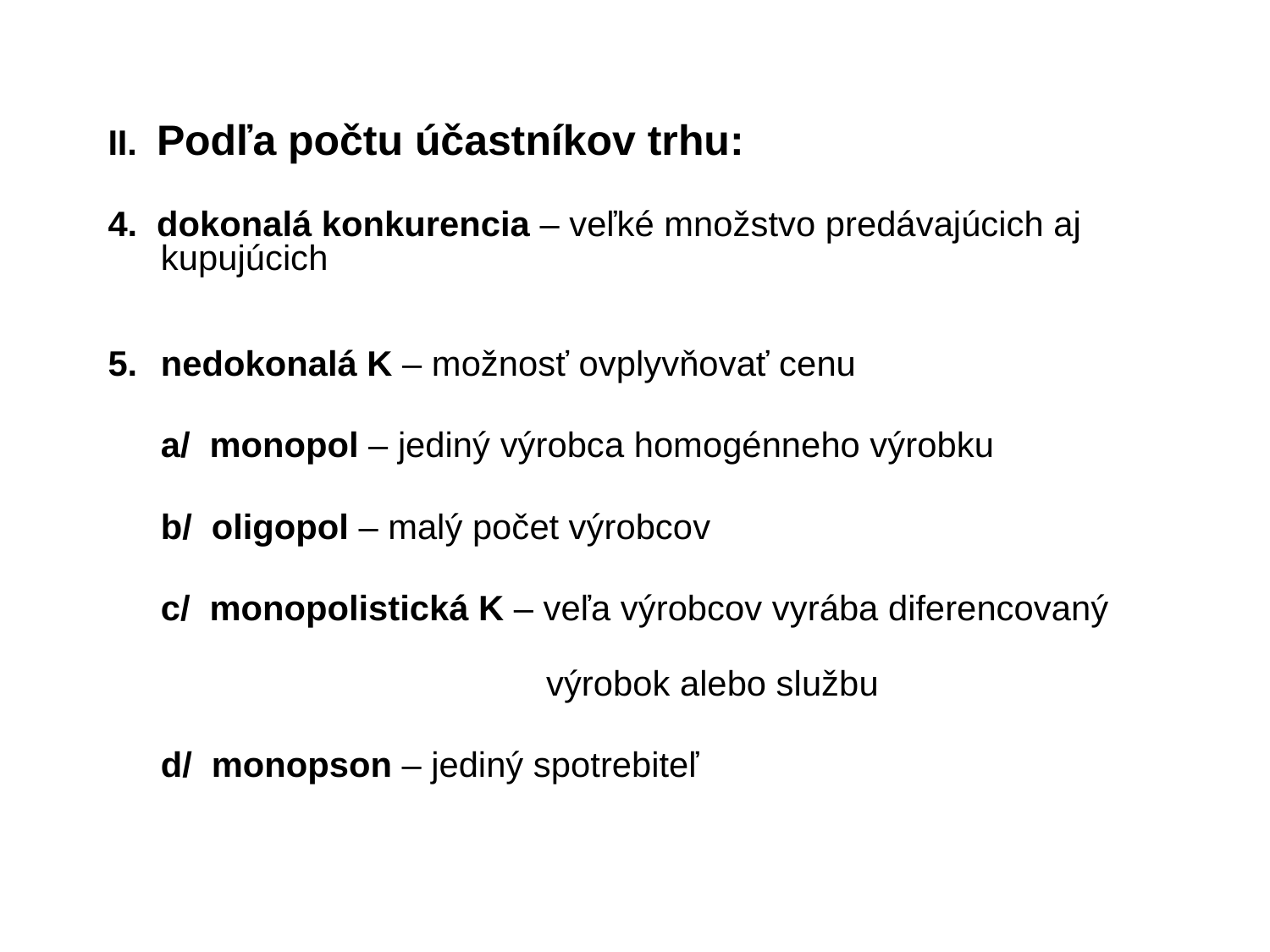

II.  Podľa počtu účastníkov trhu:

4.  dokonalá konkurencia – veľké množstvo predávajúcich aj kupujúcich

nedokonalá K – možnosť ovplyvňovať cenu

	a/  monopol – jediný výrobca homogénneho výrobku

    	b/  oligopol – malý počet výrobcov

	c/  monopolistická K – veľa výrobcov vyrába diferencovaný
                                             výrobok alebo službu

	d/  monopson – jediný spotrebiteľ